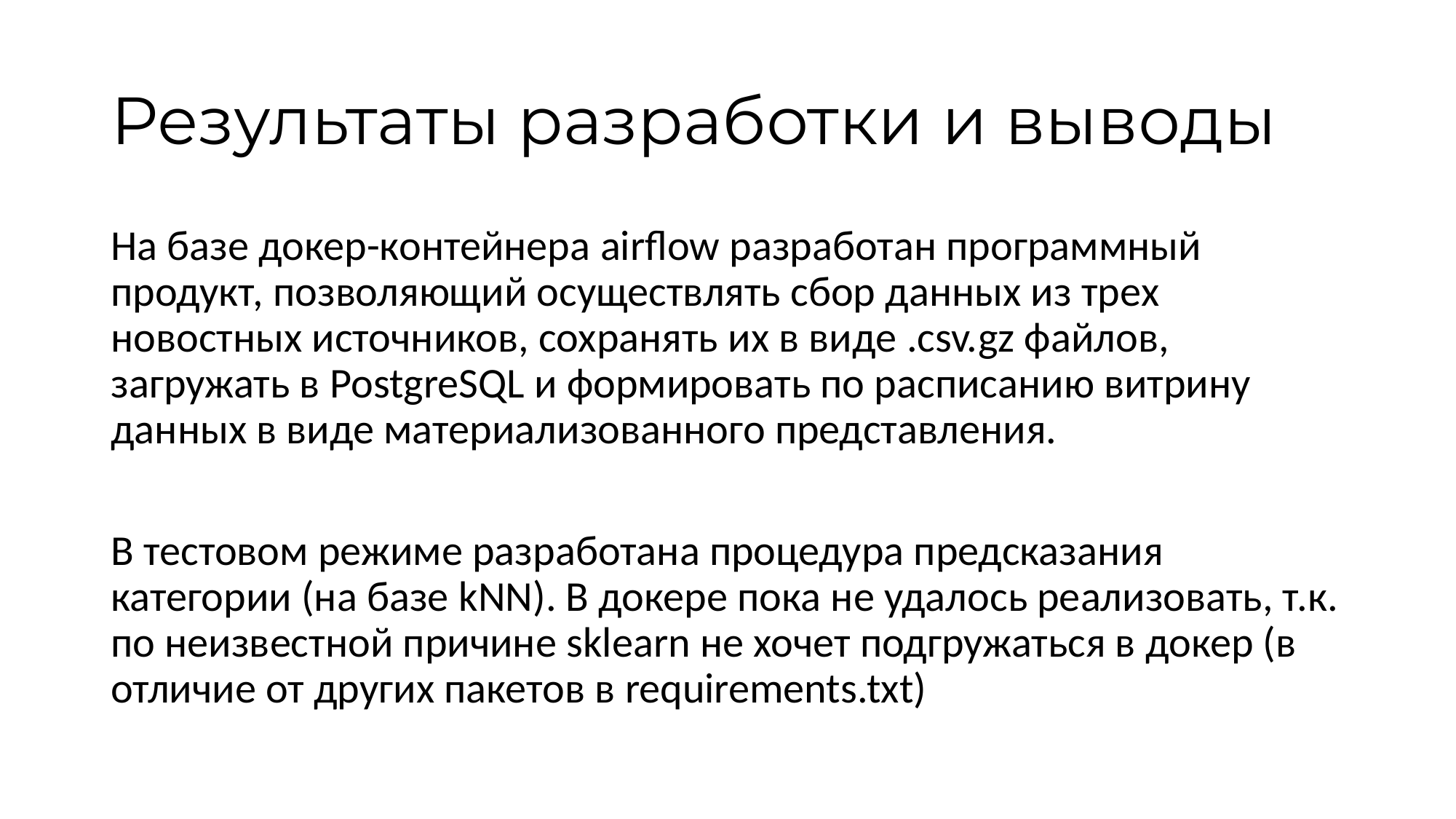

# Результаты разработки и выводы
На базе докер-контейнера airflow разработан программный продукт, позволяющий осуществлять сбор данных из трех новостных источников, сохранять их в виде .csv.gz файлов, загружать в PostgreSQL и формировать по расписанию витрину данных в виде материализованного представления.

В тестовом режиме разработана процедура предсказания категории (на базе kNN). В докере пока не удалось реализовать, т.к. по неизвестной причине sklearn не хочет подгружаться в докер (в отличие от других пакетов в requirements.txt)